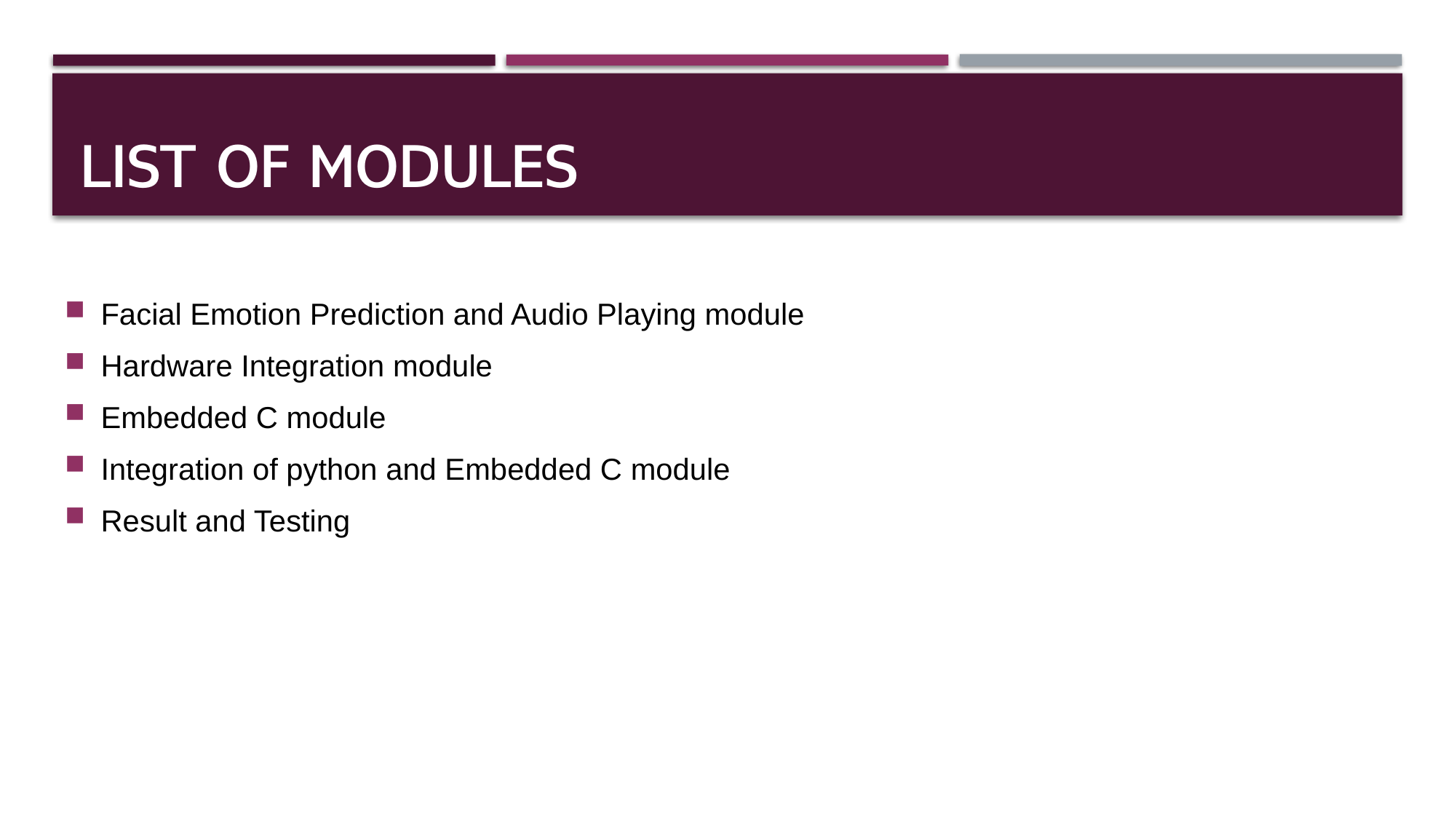

# LIST OF MODULES

Facial Emotion Prediction and Audio Playing module
Hardware Integration module
Embedded C module
Integration of python and Embedded C module
Result and Testing